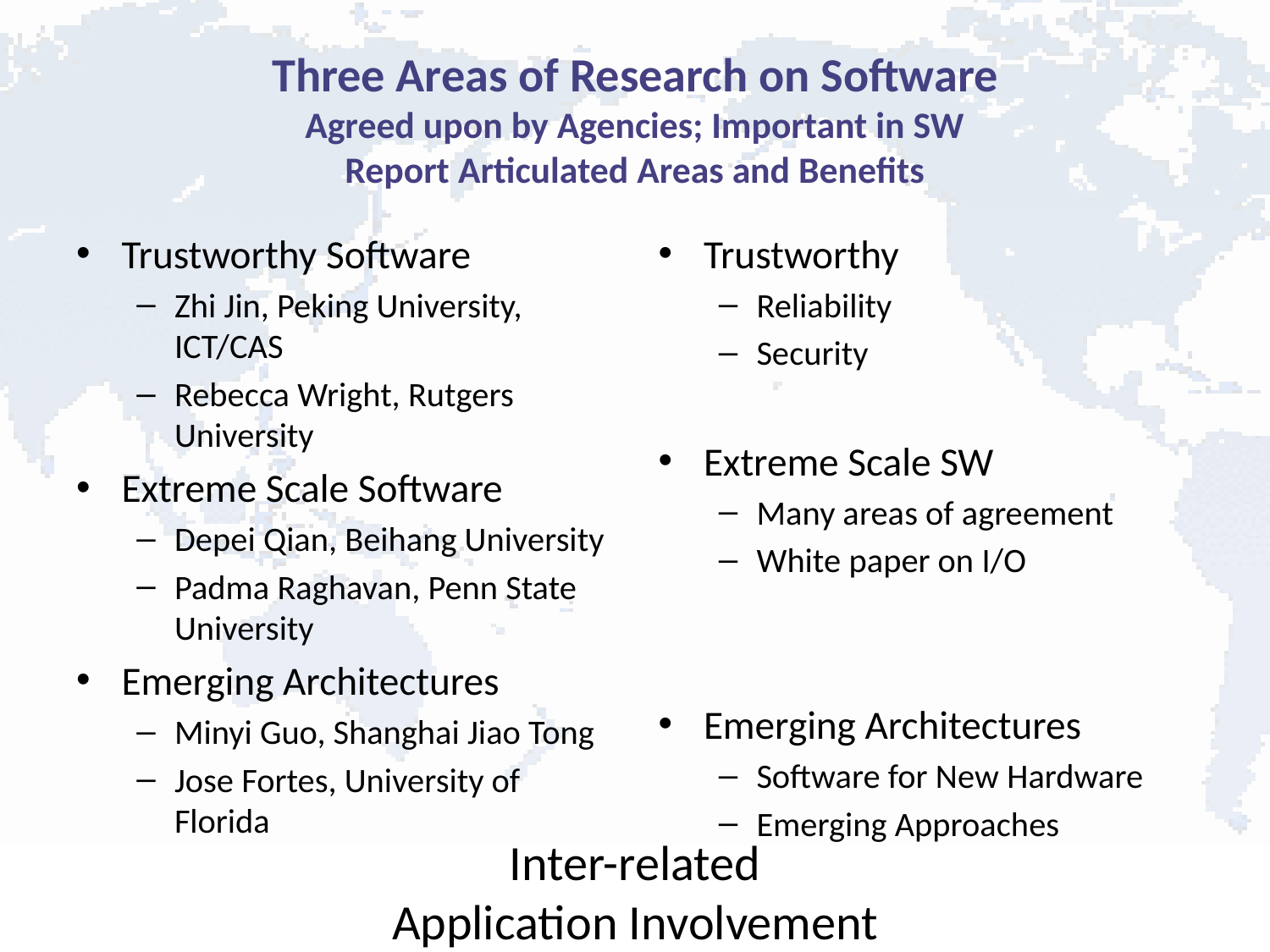

# Three Areas of Research on Software Agreed upon by Agencies; Important in SW Report Articulated Areas and Benefits
Trustworthy Software
Zhi Jin, Peking University, ICT/CAS
Rebecca Wright, Rutgers University
Extreme Scale Software
Depei Qian, Beihang University
Padma Raghavan, Penn State University
Emerging Architectures
Minyi Guo, Shanghai Jiao Tong
Jose Fortes, University of Florida
Trustworthy
Reliability
Security

Extreme Scale SW
Many areas of agreement
White paper on I/O

Emerging Architectures
Software for New Hardware
Emerging Approaches

Inter-related
Application Involvement